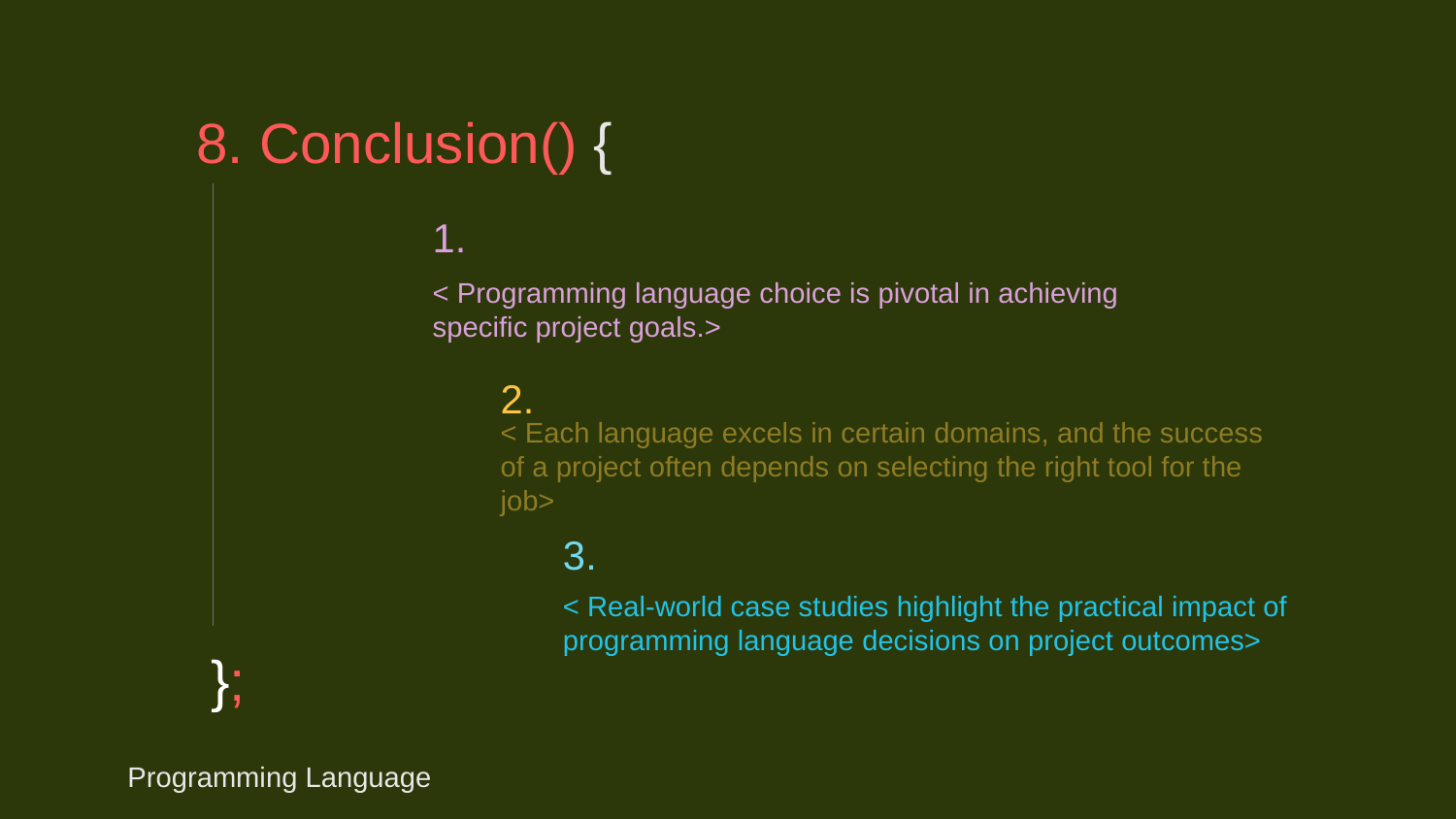

# 8. Conclusion() {
};
1.
< Programming language choice is pivotal in achieving specific project goals.>
2.
< Each language excels in certain domains, and the success of a project often depends on selecting the right tool for the job>
3.
< Real-world case studies highlight the practical impact of programming language decisions on project outcomes>
Programming Language